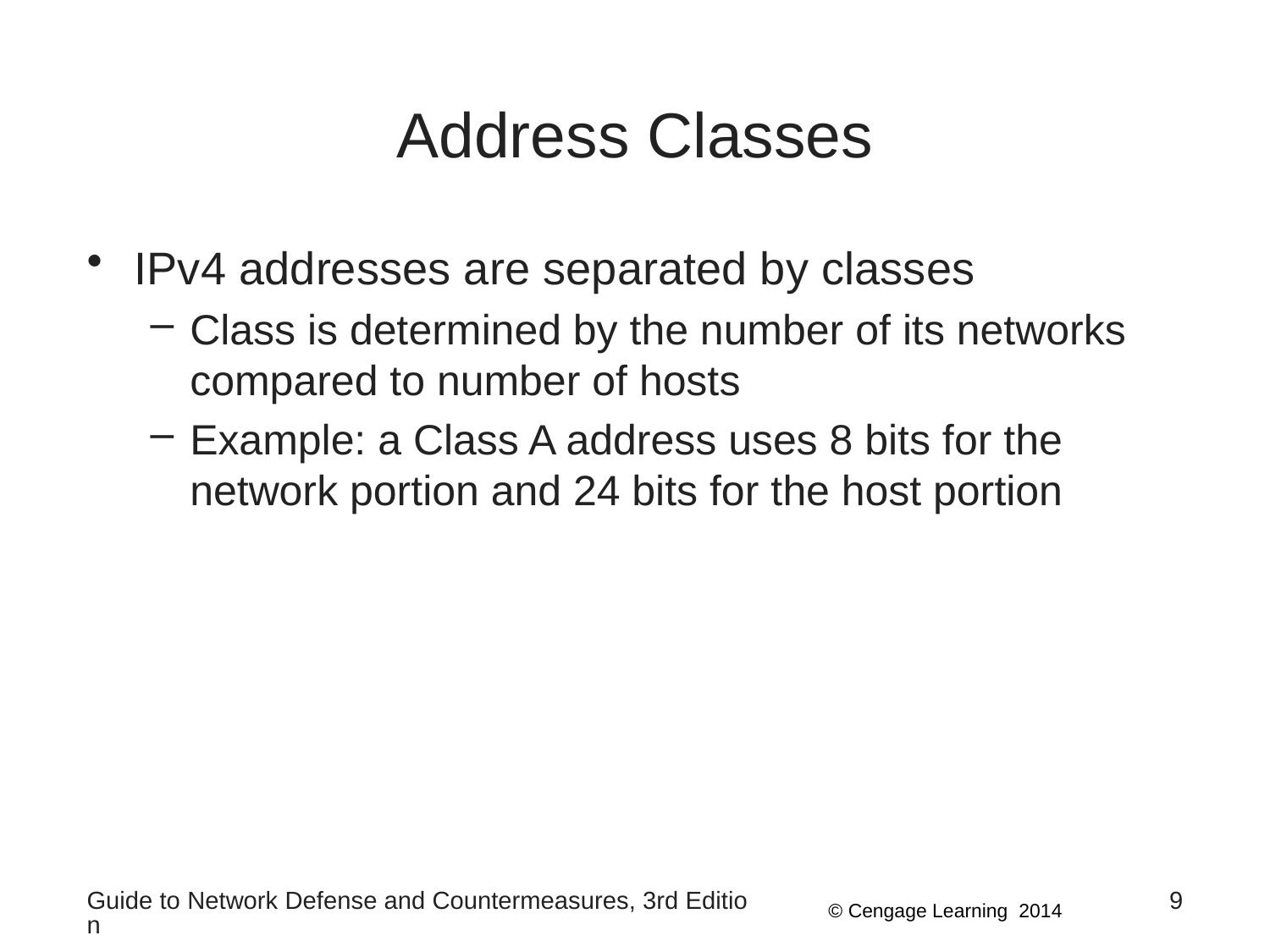

# Address Classes
IPv4 addresses are separated by classes
Class is determined by the number of its networks compared to number of hosts
Example: a Class A address uses 8 bits for the network portion and 24 bits for the host portion
Guide to Network Defense and Countermeasures, 3rd Edition
9